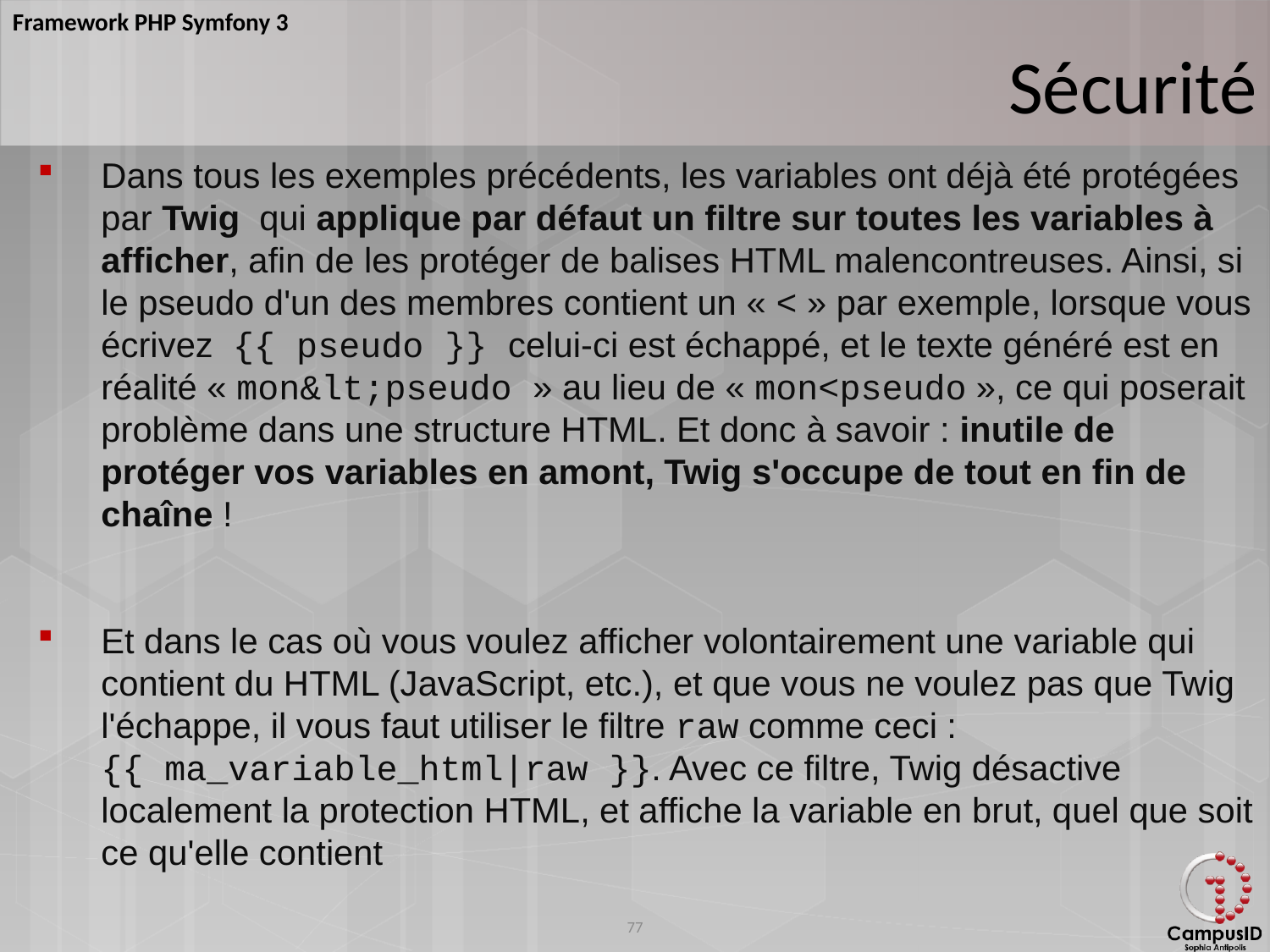

Sécurité
Dans tous les exemples précédents, les variables ont déjà été protégées par Twig  qui applique par défaut un filtre sur toutes les variables à afficher, afin de les protéger de balises HTML malencontreuses. Ainsi, si le pseudo d'un des membres contient un « < » par exemple, lorsque vous écrivez  {{ pseudo }} celui-ci est échappé, et le texte généré est en réalité « mon&lt;pseudo » au lieu de « mon<pseudo », ce qui poserait problème dans une structure HTML. Et donc à savoir : inutile de protéger vos variables en amont, Twig s'occupe de tout en fin de chaîne !

Et dans le cas où vous voulez afficher volontairement une variable qui contient du HTML (JavaScript, etc.), et que vous ne voulez pas que Twig l'échappe, il vous faut utiliser le filtre raw comme ceci : {{ ma_variable_html|raw }}. Avec ce filtre, Twig désactive localement la protection HTML, et affiche la variable en brut, quel que soit ce qu'elle contient